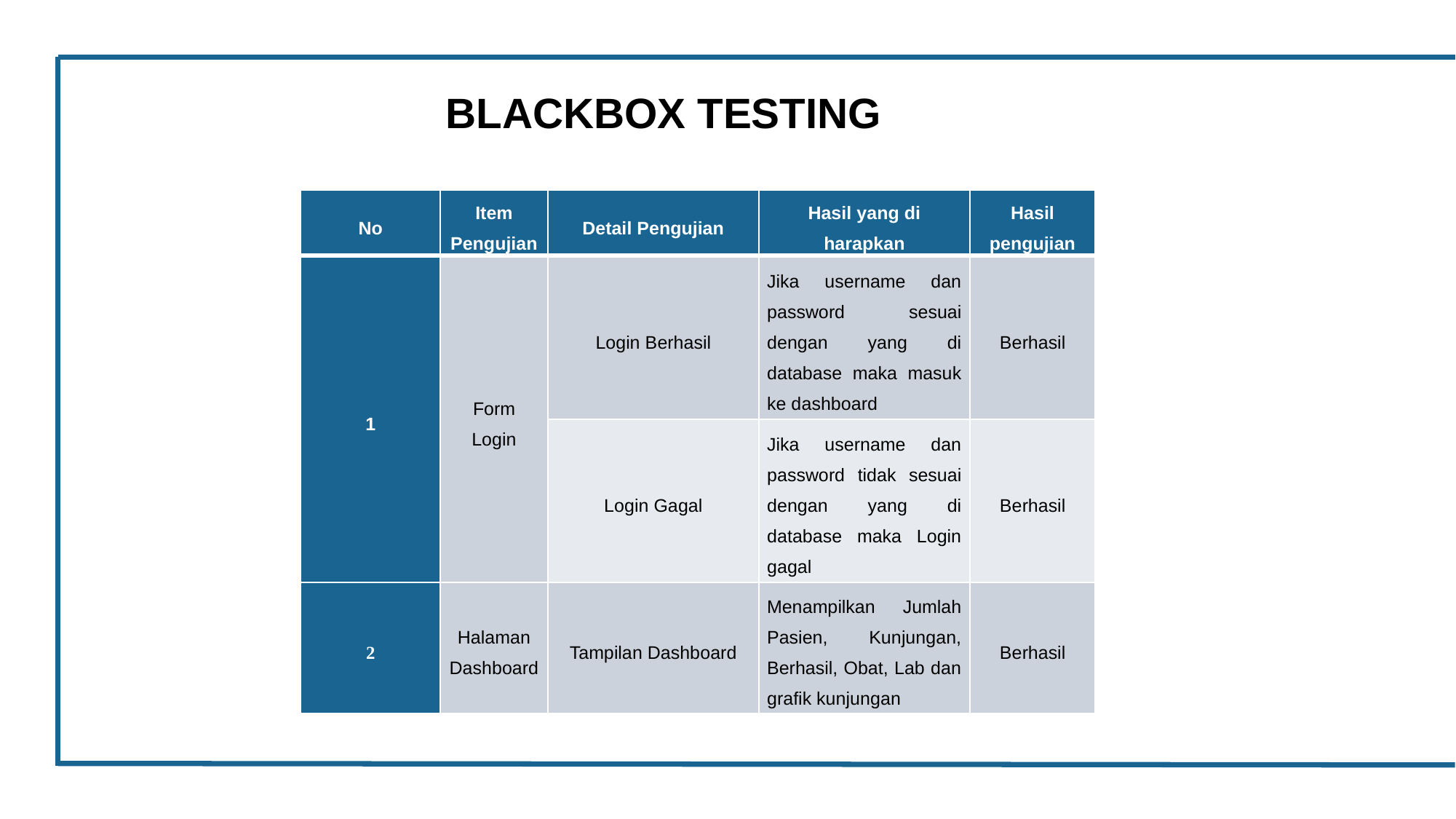

BLACKBOX TESTING
| No | Item Pengujian | Detail Pengujian | Hasil yang di harapkan | Hasil pengujian |
| --- | --- | --- | --- | --- |
| 1 | Form Login | Login Berhasil | Jika username dan password sesuai dengan yang di database maka masuk ke dashboard | Berhasil |
|  |  | Login Gagal | Jika username dan password tidak sesuai dengan yang di database maka Login gagal | Berhasil |
| 2 | Halaman Dashboard | Tampilan Dashboard | Menampilkan Jumlah Pasien, Kunjungan, Berhasil, Obat, Lab dan grafik kunjungan | Berhasil |